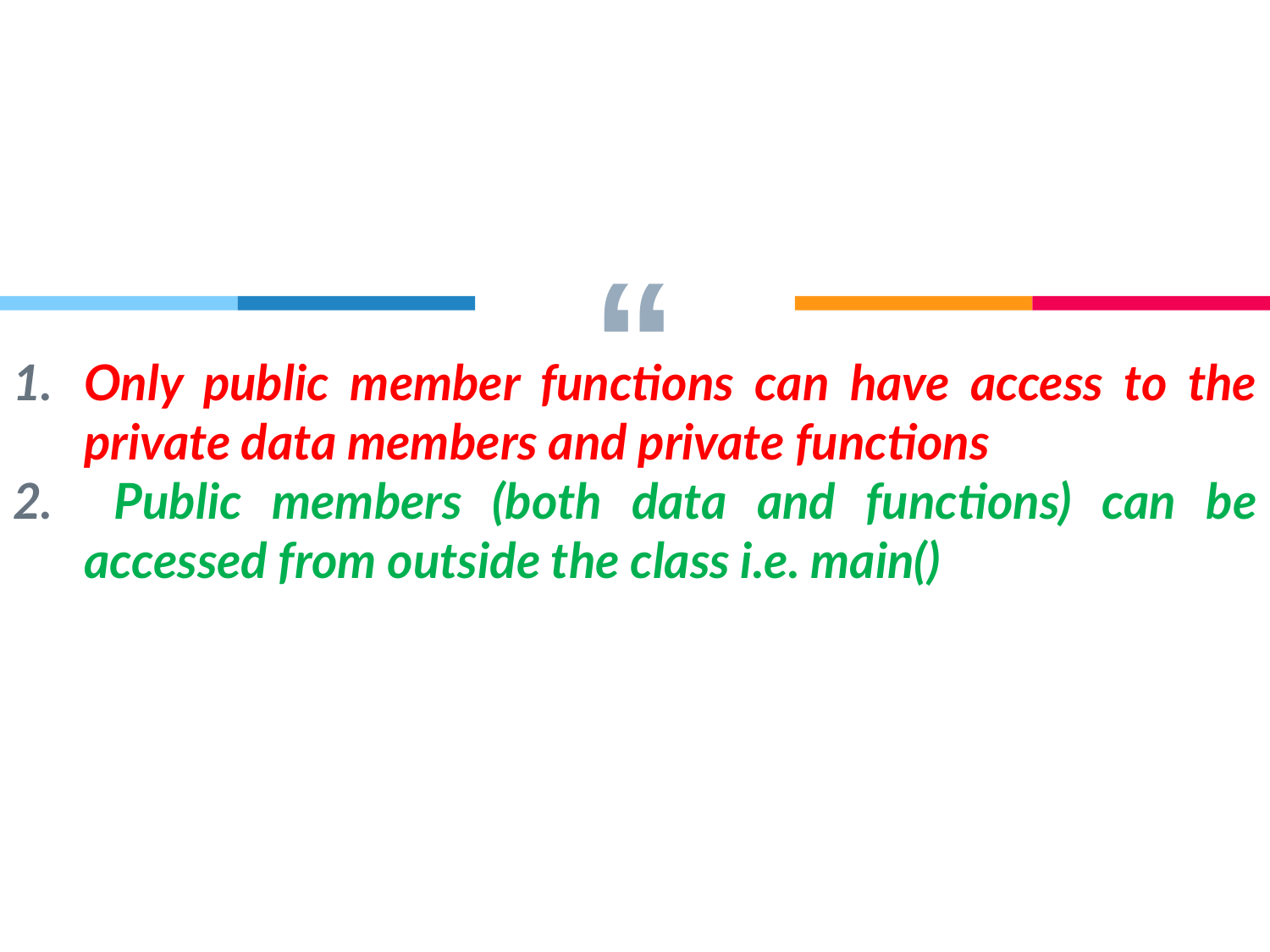

Only public member functions can have access to the private data members and private functions
 Public members (both data and functions) can be accessed from outside the class i.e. main()